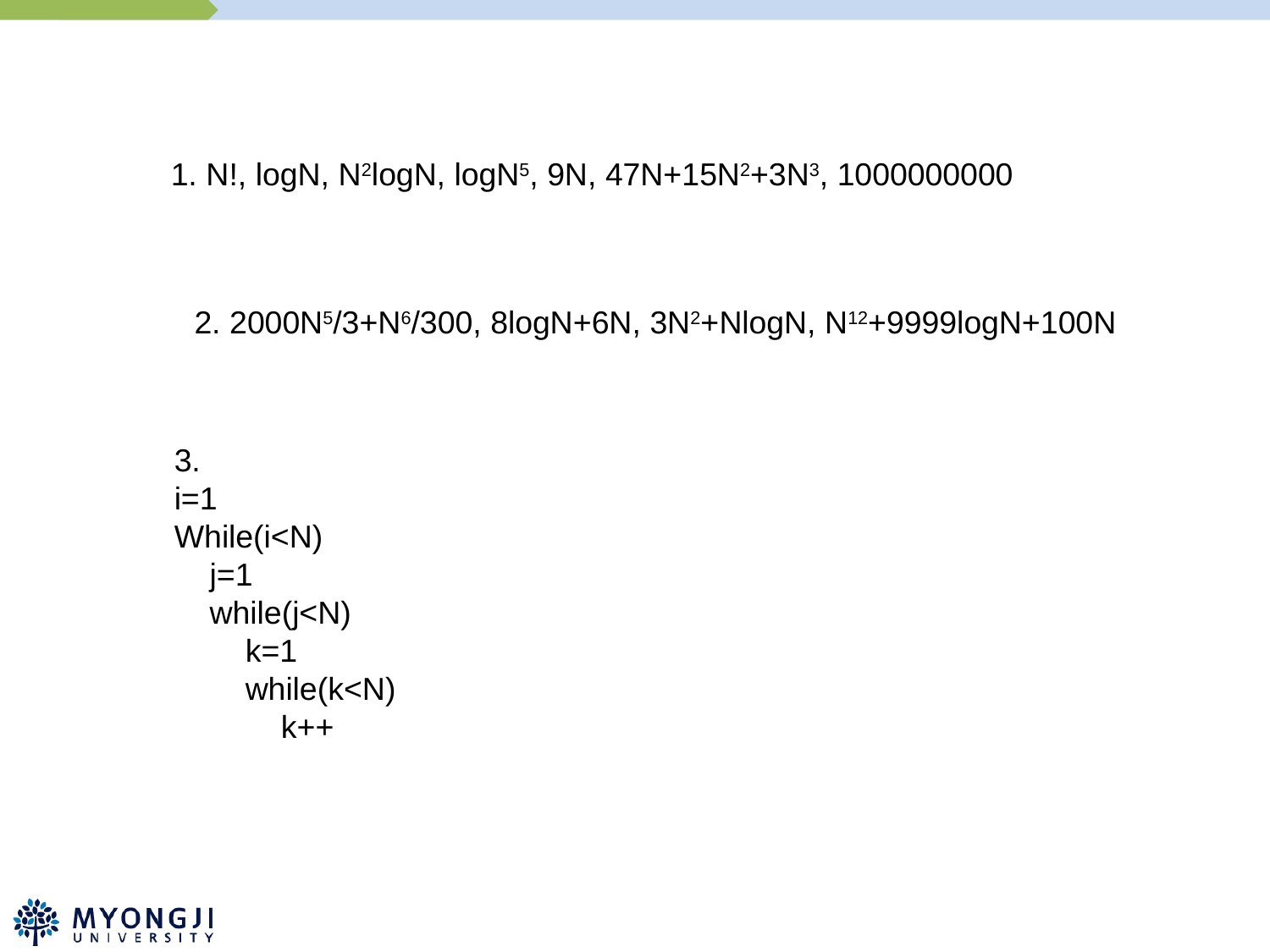

1. N!, logN, N2logN, logN5, 9N, 47N+15N2+3N3, 1000000000
2. 2000N5/3+N6/300, 8logN+6N, 3N2+NlogN, N12+9999logN+100N
3.
i=1
While(i<N)
    j=1
    while(j<N)
        k=1
        while(k<N)
            k++